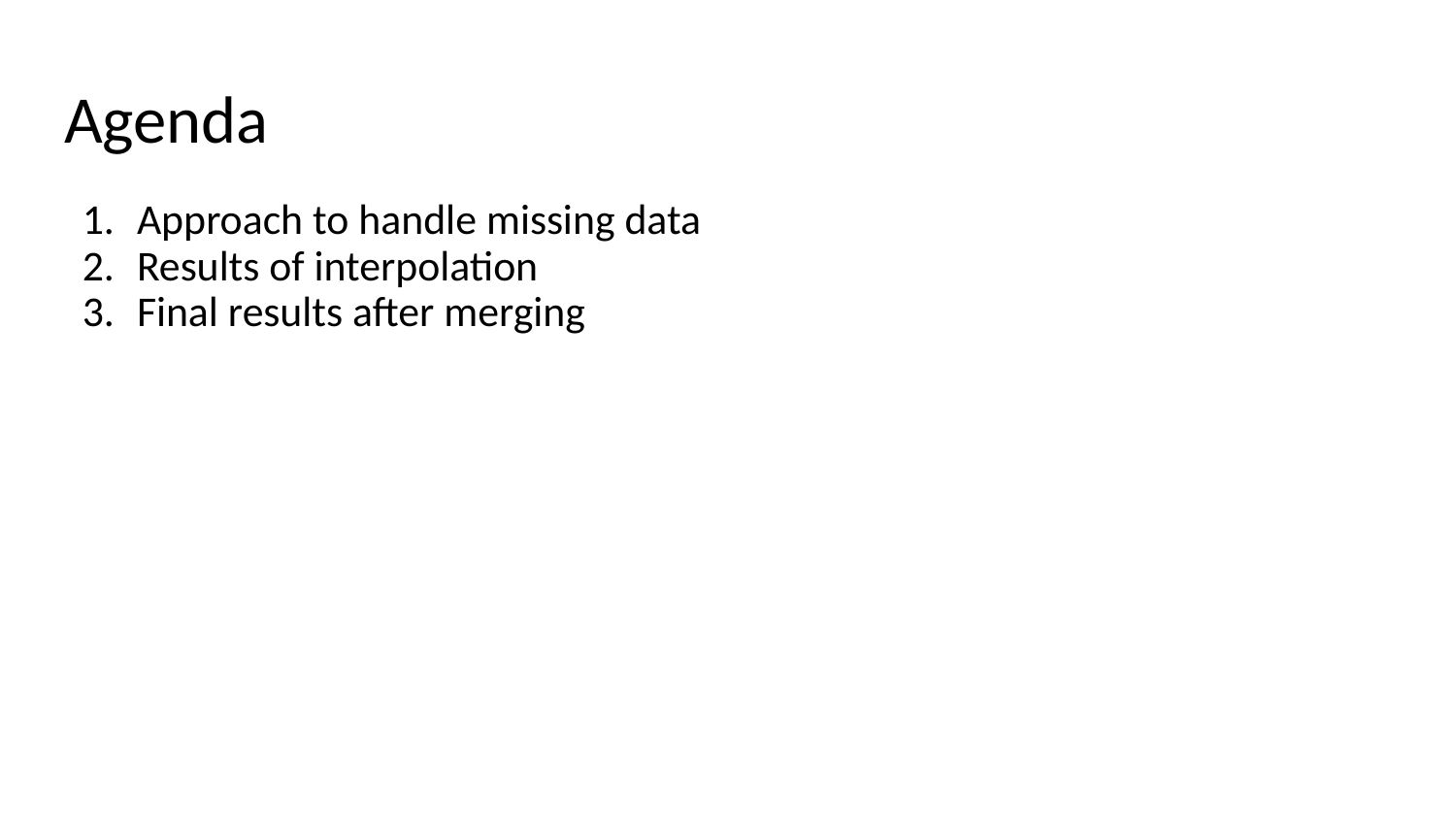

# Agenda
Approach to handle missing data
Results of interpolation
Final results after merging